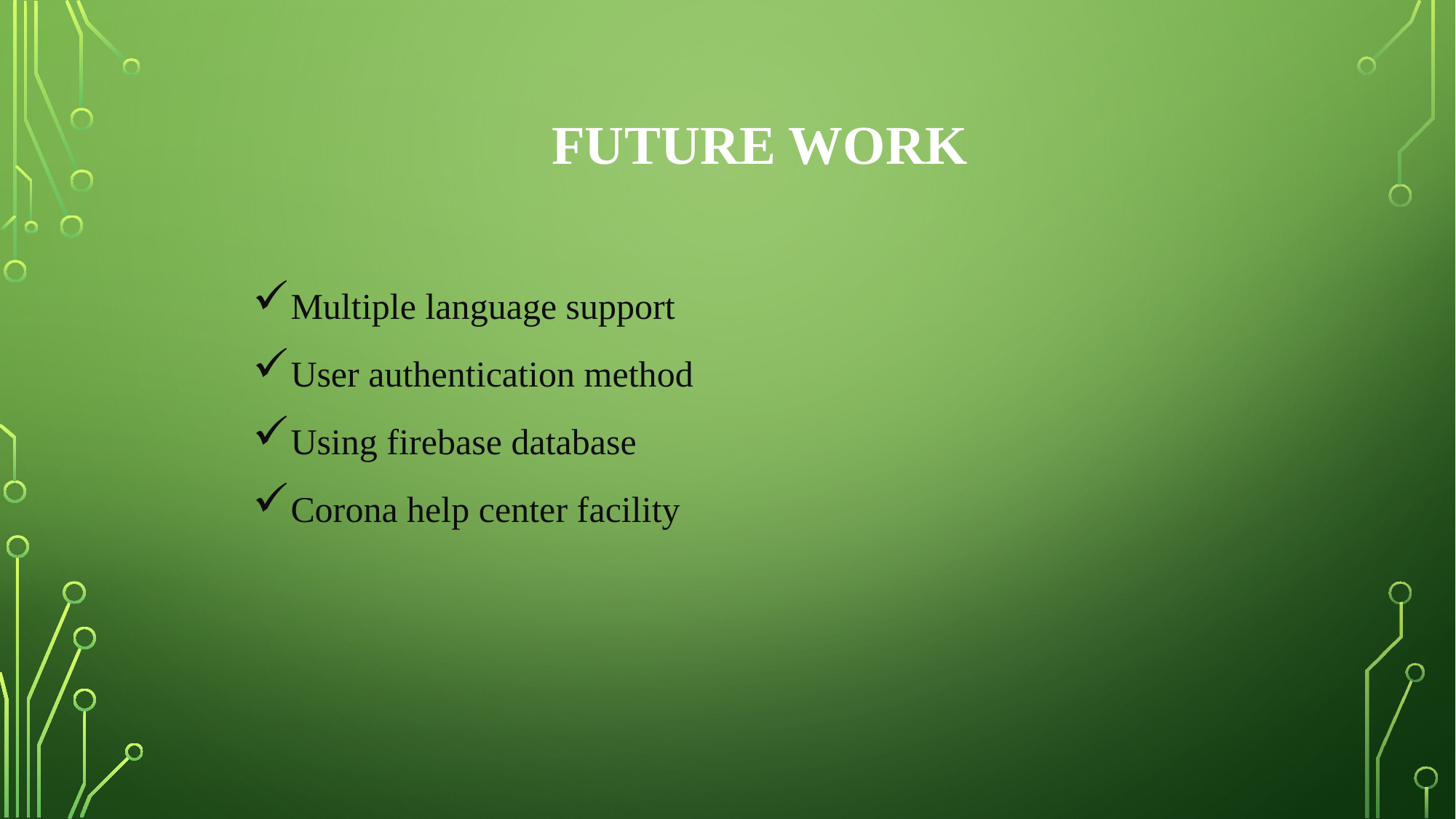

# Future Work
Multiple language support
User authentication method
Using firebase database
Corona help center facility